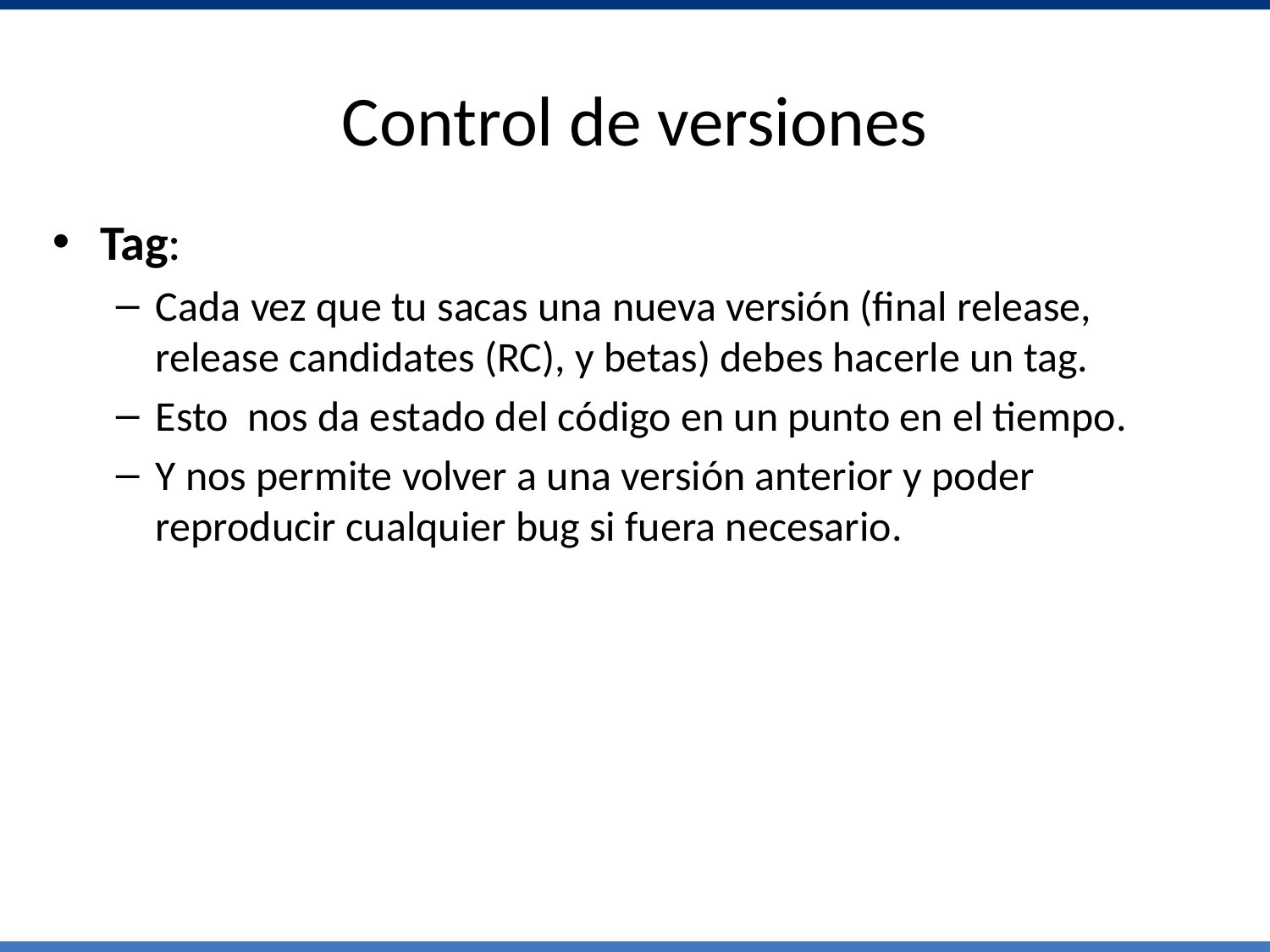

# Control de versiones
Tag:
Cada vez que tu sacas una nueva versión (final release, release candidates (RC), y betas) debes hacerle un tag.
Esto  nos da estado del código en un punto en el tiempo.
Y nos permite volver a una versión anterior y poder reproducir cualquier bug si fuera necesario.